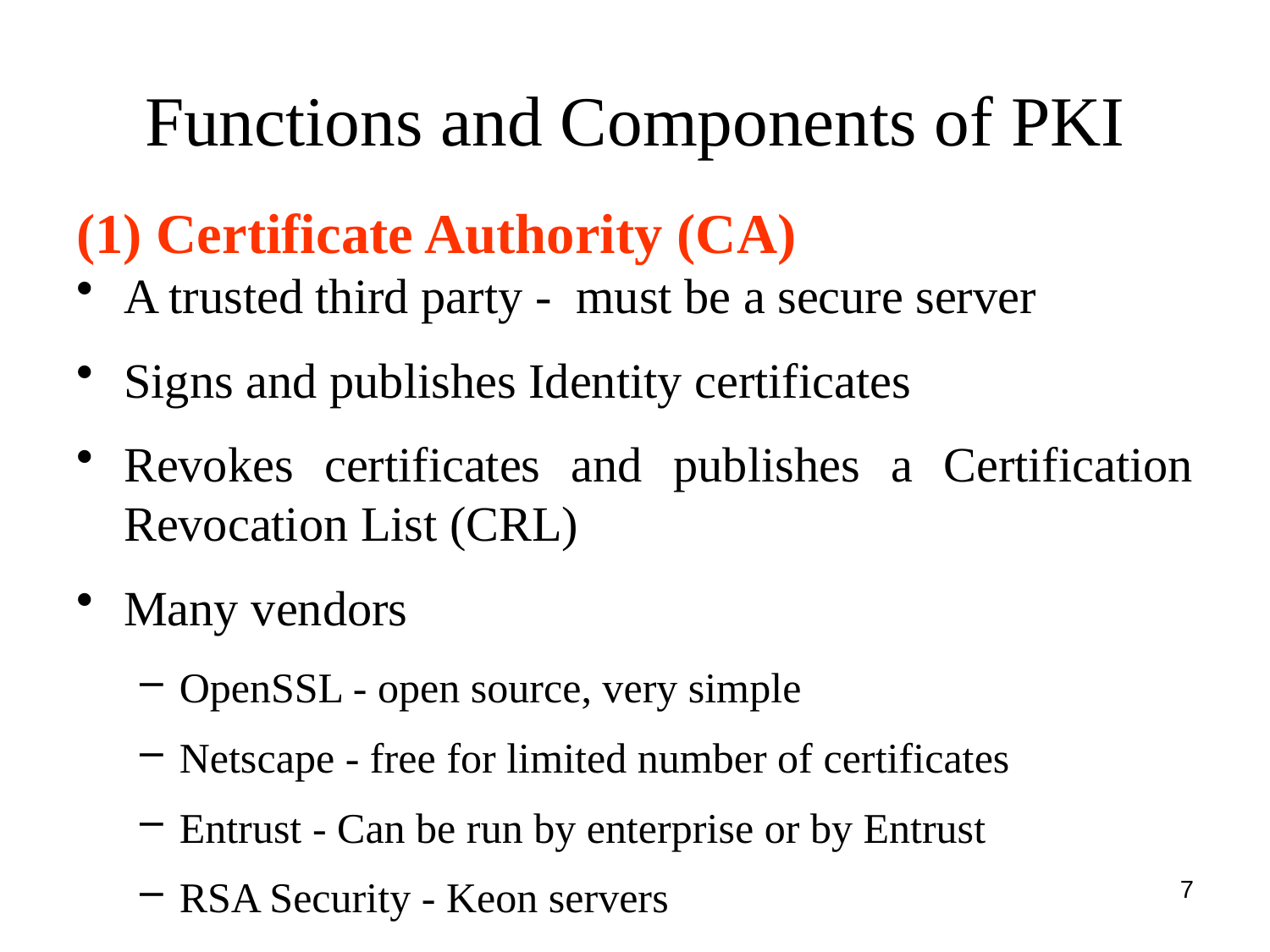

# Functions and Components of PKI
(1) Certificate Authority (CA)
A trusted third party -  must be a secure server
Signs and publishes Identity certificates
Revokes certificates and publishes a Certification Revocation List (CRL)
Many vendors
OpenSSL - open source, very simple
Netscape - free for limited number of certificates
Entrust - Can be run by enterprise or by Entrust
RSA Security - Keon servers

7